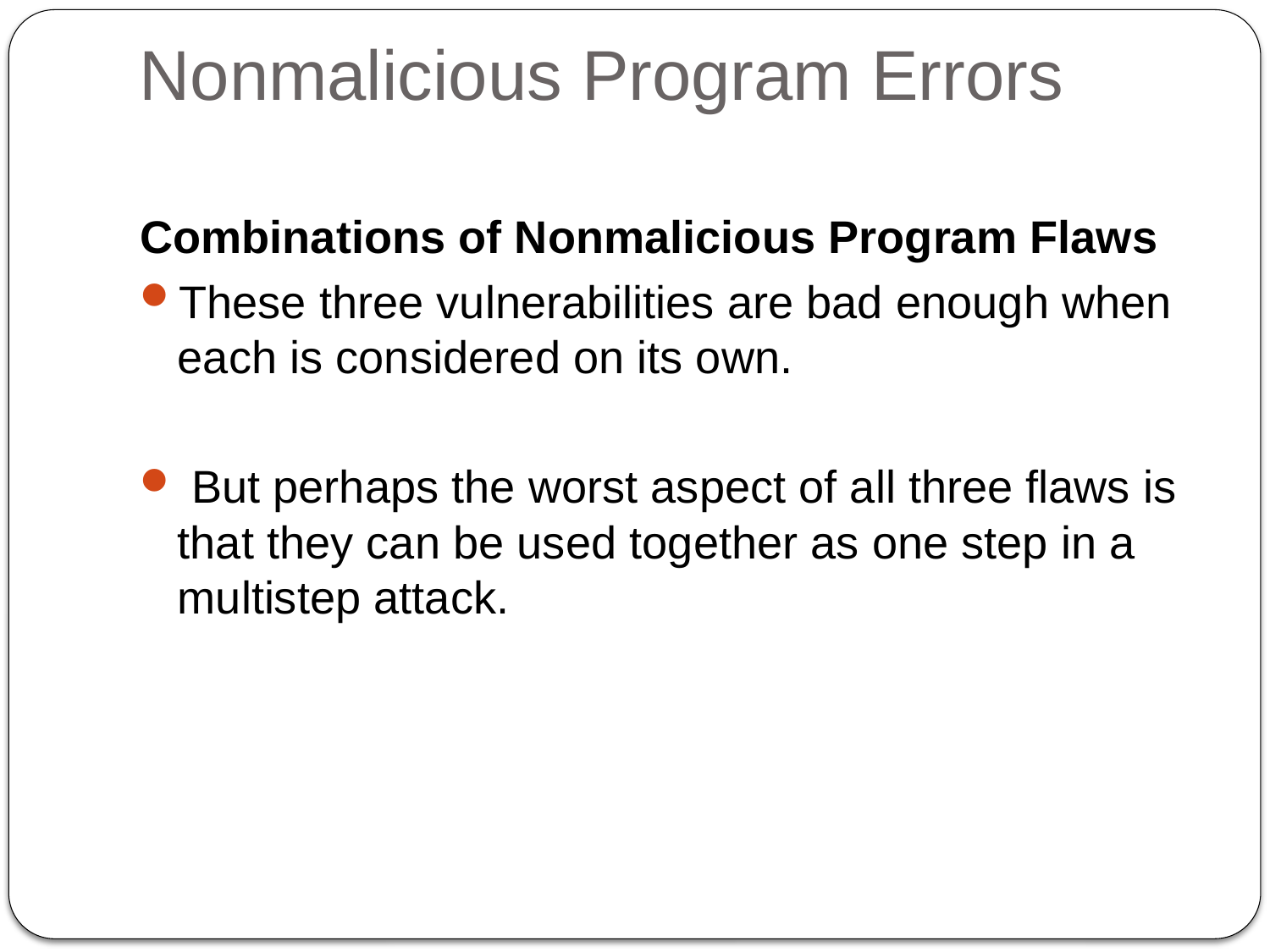

Nonmalicious Program Errors
Combinations of Nonmalicious Program Flaws
These three vulnerabilities are bad enough when each is considered on its own.

 But perhaps the worst aspect of all three flaws is that they can be used together as one step in a multistep attack.